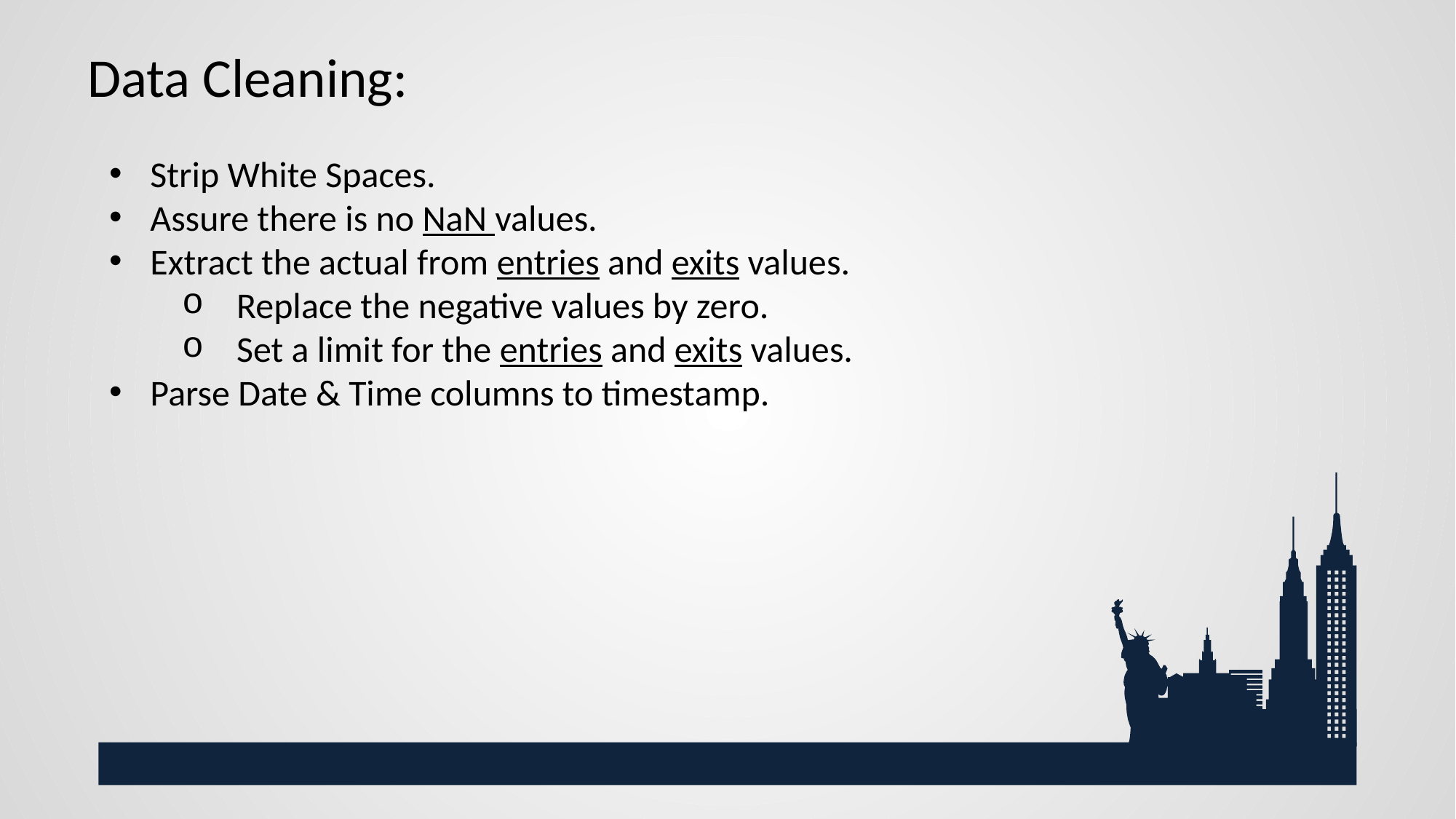

# Data Cleaning:
Strip White Spaces.
Assure there is no NaN values.
Extract the actual from entries and exits values.
Replace the negative values by zero.
Set a limit for the entries and exits values.
Parse Date & Time columns to timestamp.